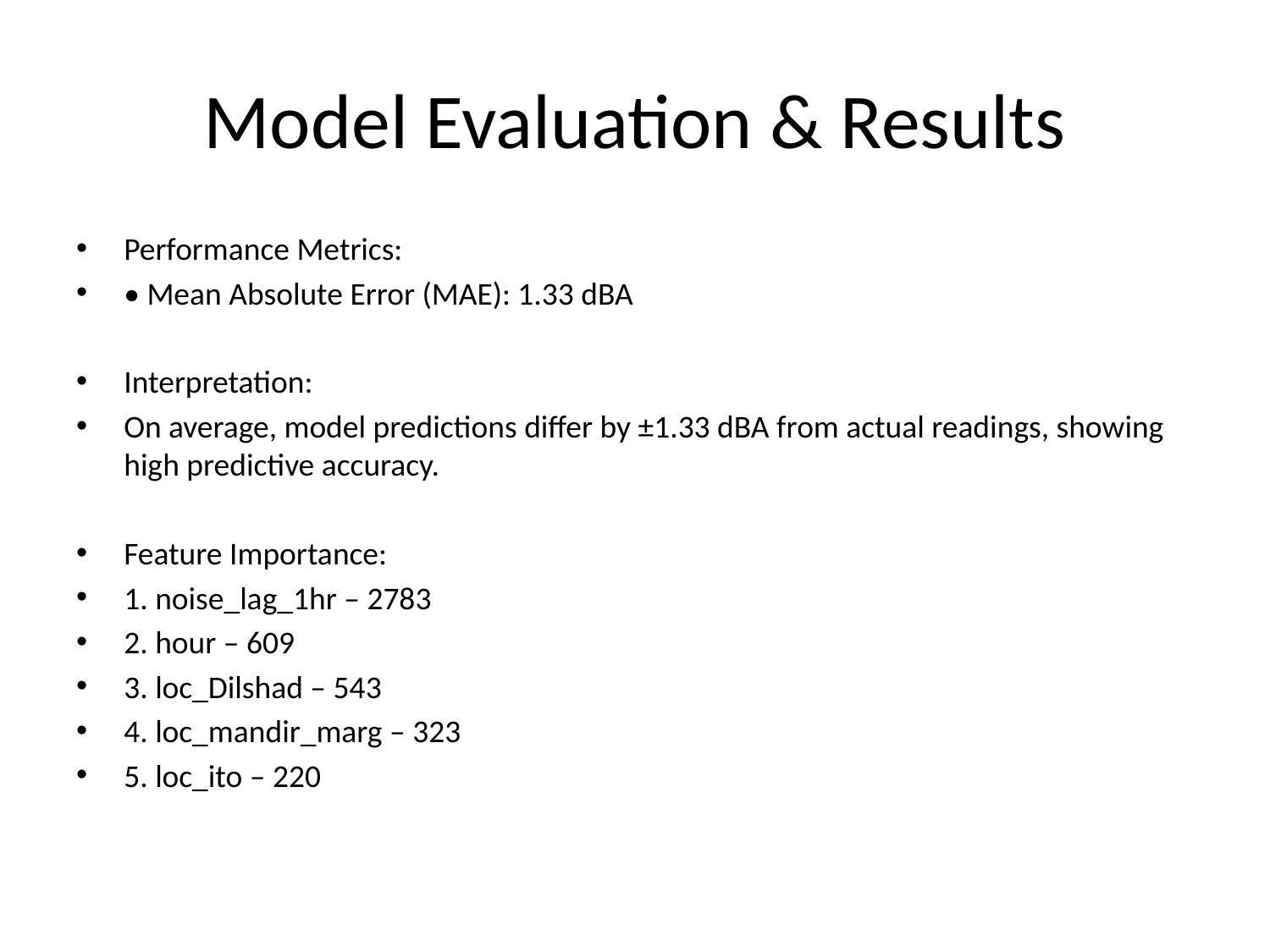

# Model Evaluation & Results
Performance Metrics:
• Mean Absolute Error (MAE): 1.33 dBA

Interpretation:
On average, model predictions differ by ±1.33 dBA from actual readings, showing high predictive accuracy.

Feature Importance:
1. noise_lag_1hr – 2783
2. hour – 609
3. loc_Dilshad – 543
4. loc_mandir_marg – 323
5. loc_ito – 220